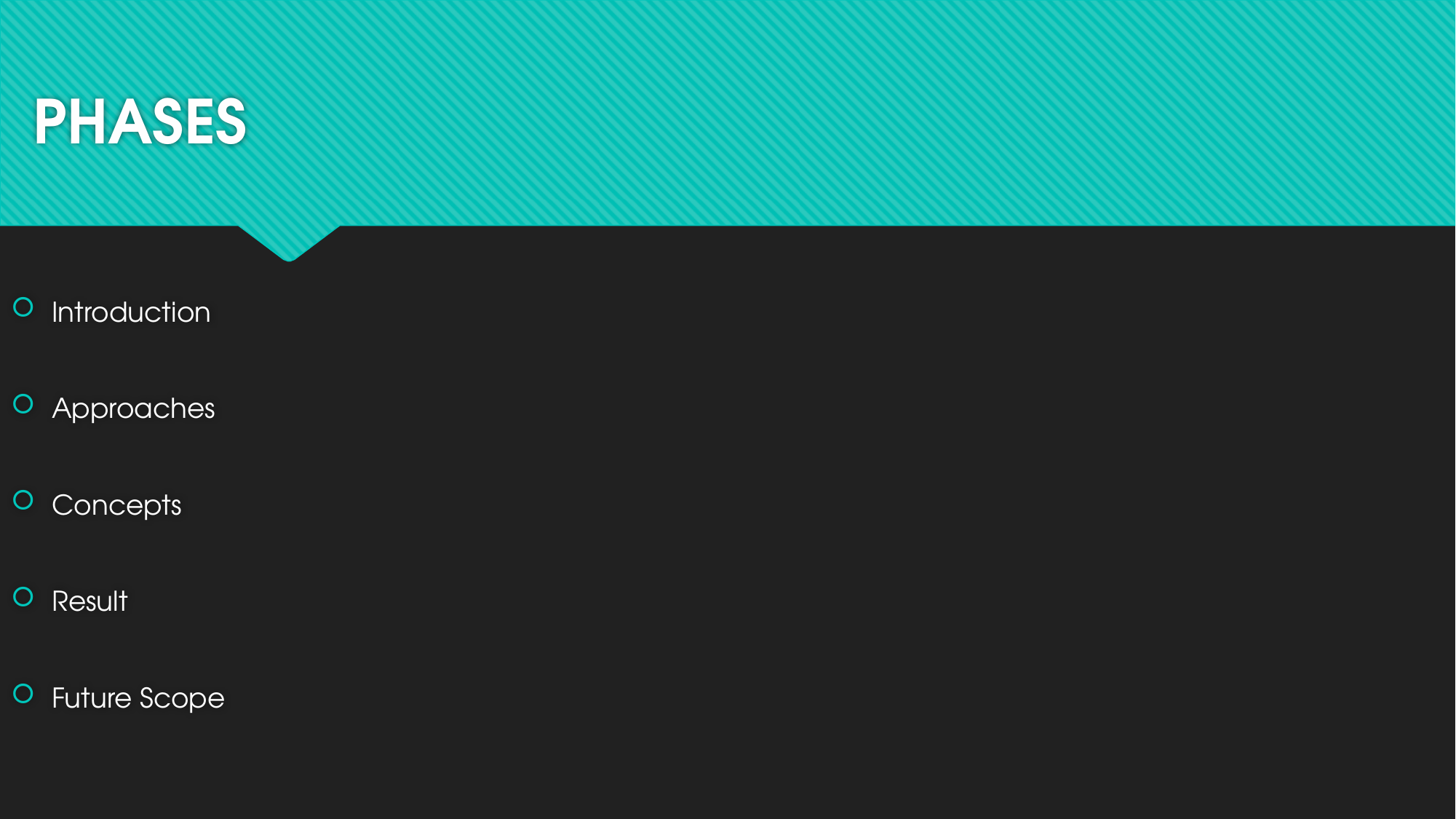

# PHASES
Introduction
Approaches
Concepts
Result
Future Scope